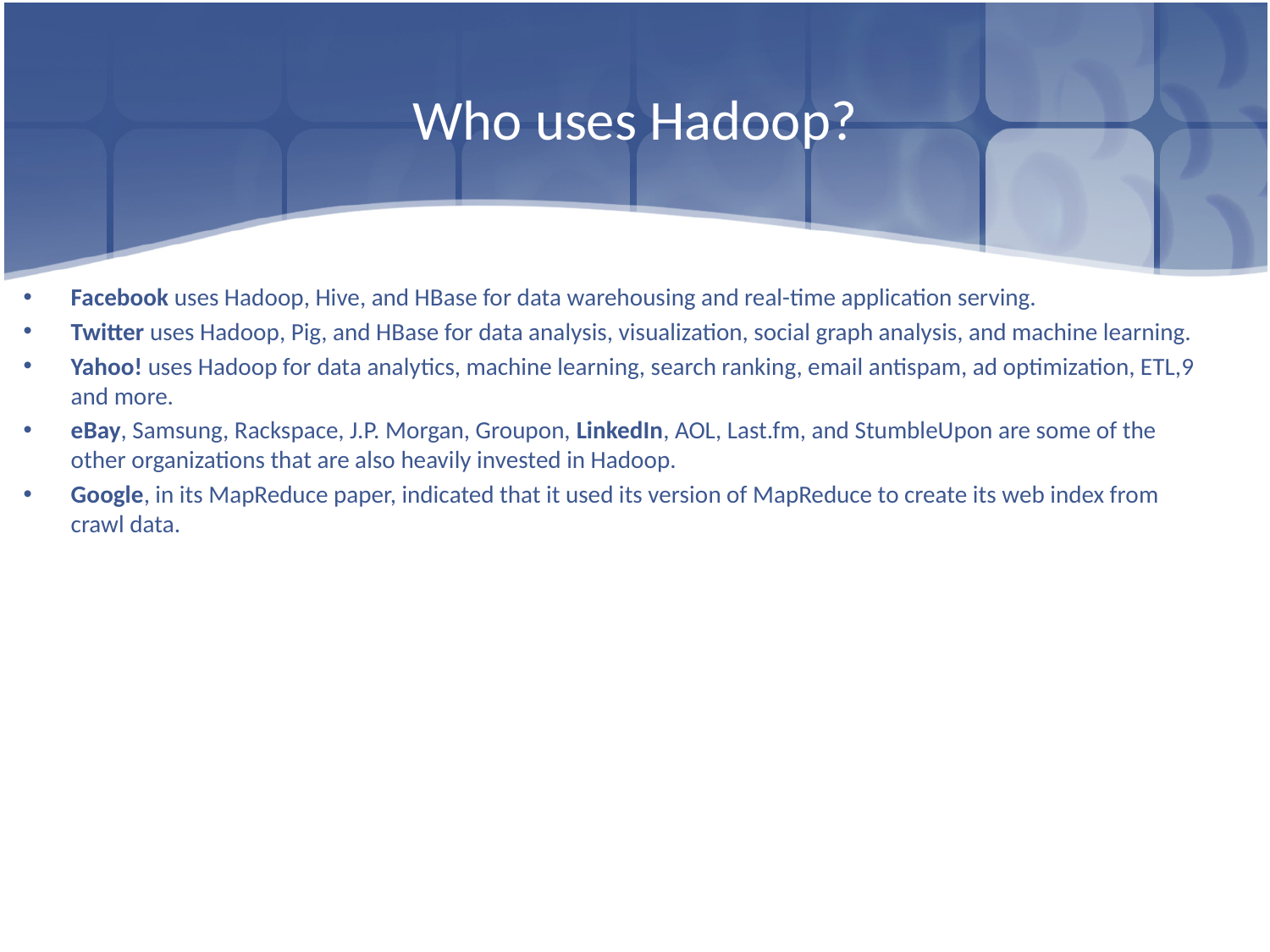

# Who uses Hadoop?
Facebook uses Hadoop, Hive, and HBase for data warehousing and real-time application serving.
Twitter uses Hadoop, Pig, and HBase for data analysis, visualization, social graph analysis, and machine learning.
Yahoo! uses Hadoop for data analytics, machine learning, search ranking, email antispam, ad optimization, ETL,9 and more.
eBay, Samsung, Rackspace, J.P. Morgan, Groupon, LinkedIn, AOL, Last.fm, and StumbleUpon are some of the other organizations that are also heavily invested in Hadoop.
Google, in its MapReduce paper, indicated that it used its version of MapReduce to create its web index from crawl data.